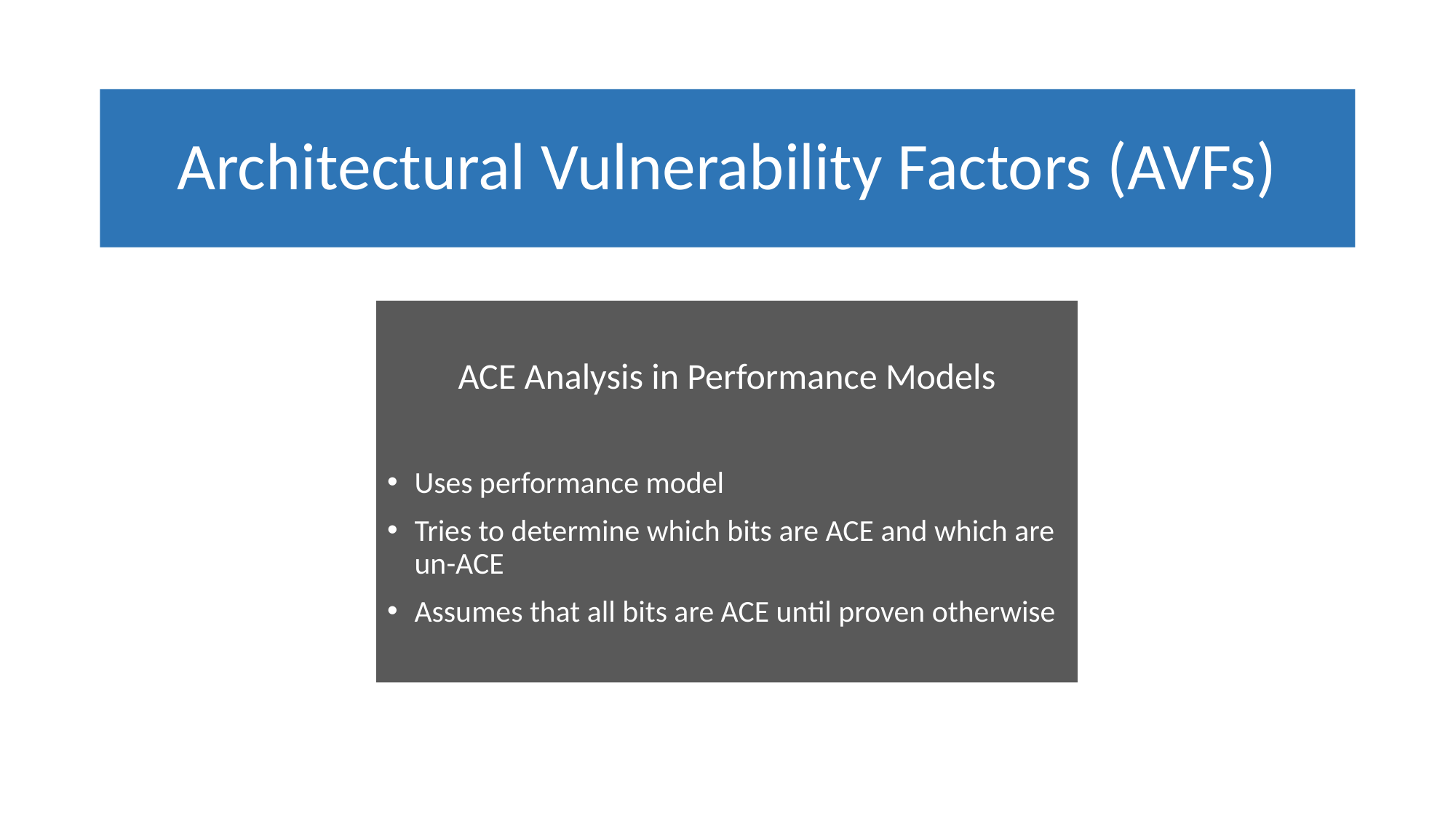

Architectural Vulnerability Factors (AVFs)

ACE Analysis in Performance Models

Uses performance model
Tries to determine which bits are ACE and which are un-ACE
Assumes that all bits are ACE until proven otherwise